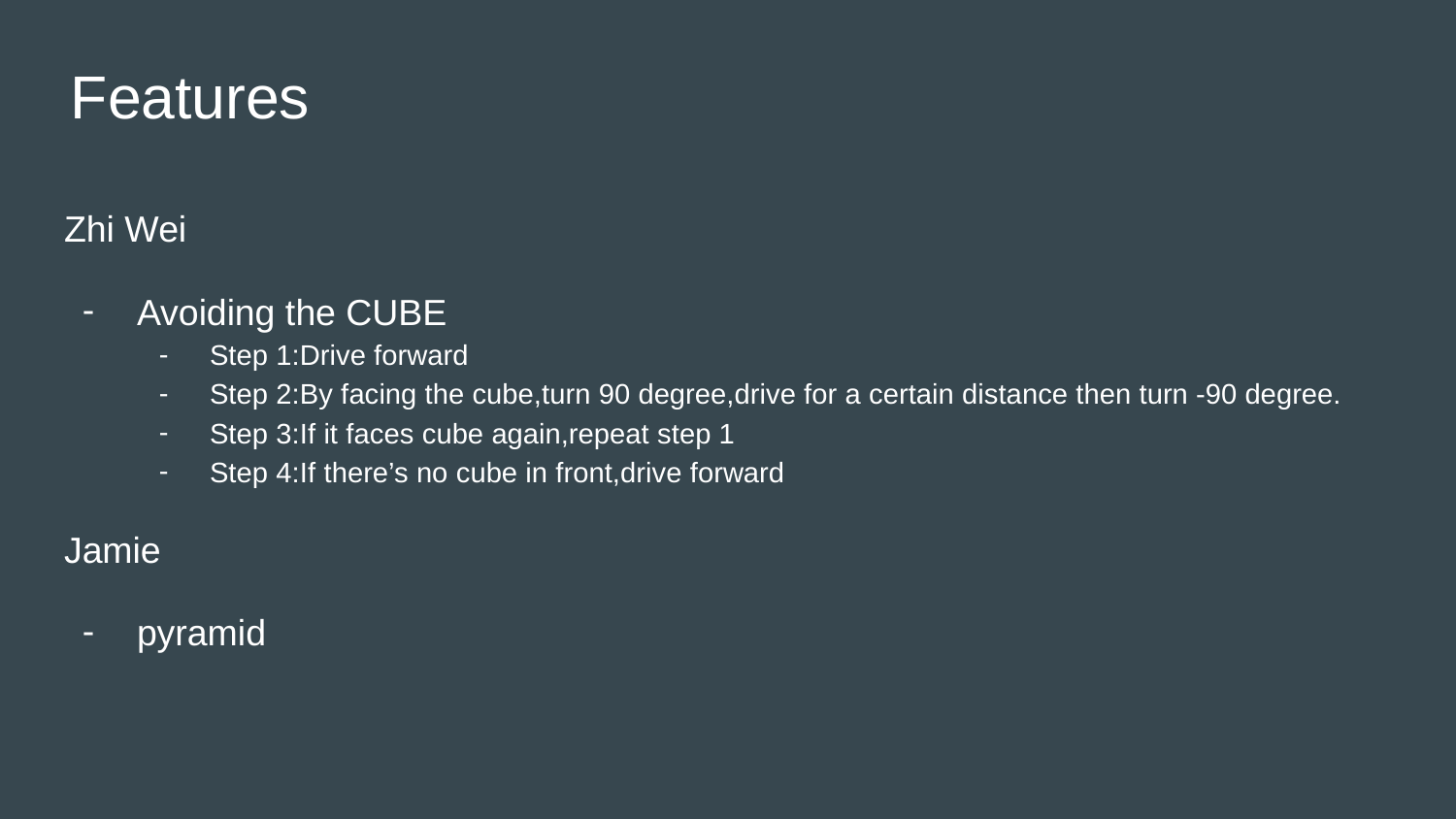

Features
Zhi Wei
Avoiding the CUBE
Step 1:Drive forward
Step 2:By facing the cube,turn 90 degree,drive for a certain distance then turn -90 degree.
Step 3:If it faces cube again,repeat step 1
Step 4:If there’s no cube in front,drive forward
Jamie
pyramid